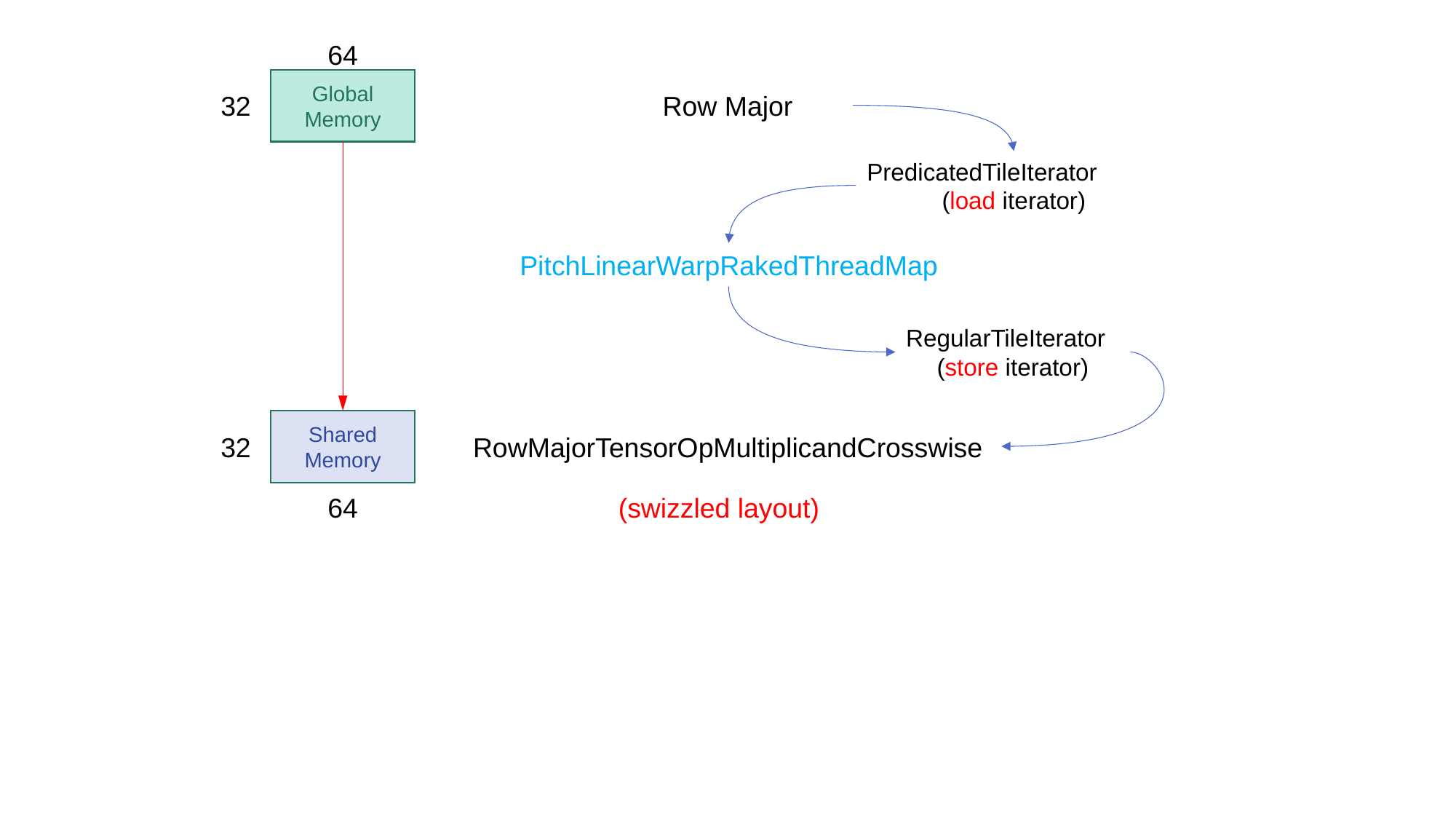

64
Global Memory
32
Row Major
PredicatedTileIterator
(load iterator)
PitchLinearWarpRakedThreadMap
RegularTileIterator
(store iterator)
Shared
Memory
RowMajorTensorOpMultiplicandCrosswise
32
64
(swizzled layout)